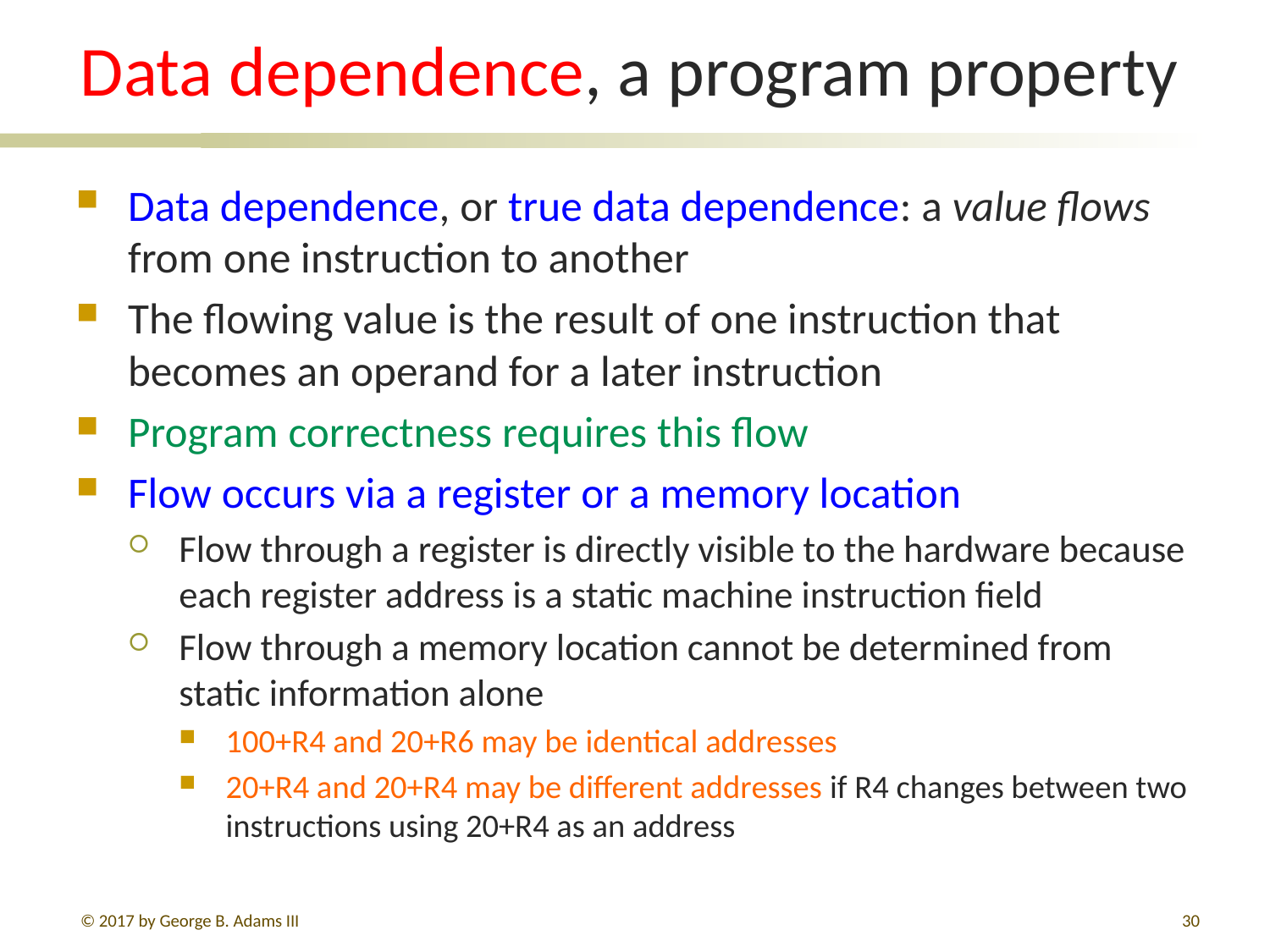

# Data dependence, a program property
Data dependence, or true data dependence: a value flows from one instruction to another
The flowing value is the result of one instruction that becomes an operand for a later instruction
Program correctness requires this flow
Flow occurs via a register or a memory location
Flow through a register is directly visible to the hardware because each register address is a static machine instruction field
Flow through a memory location cannot be determined from static information alone
100+R4 and 20+R6 may be identical addresses
20+R4 and 20+R4 may be different addresses if R4 changes between two instructions using 20+R4 as an address
© 2017 by George B. Adams III
30